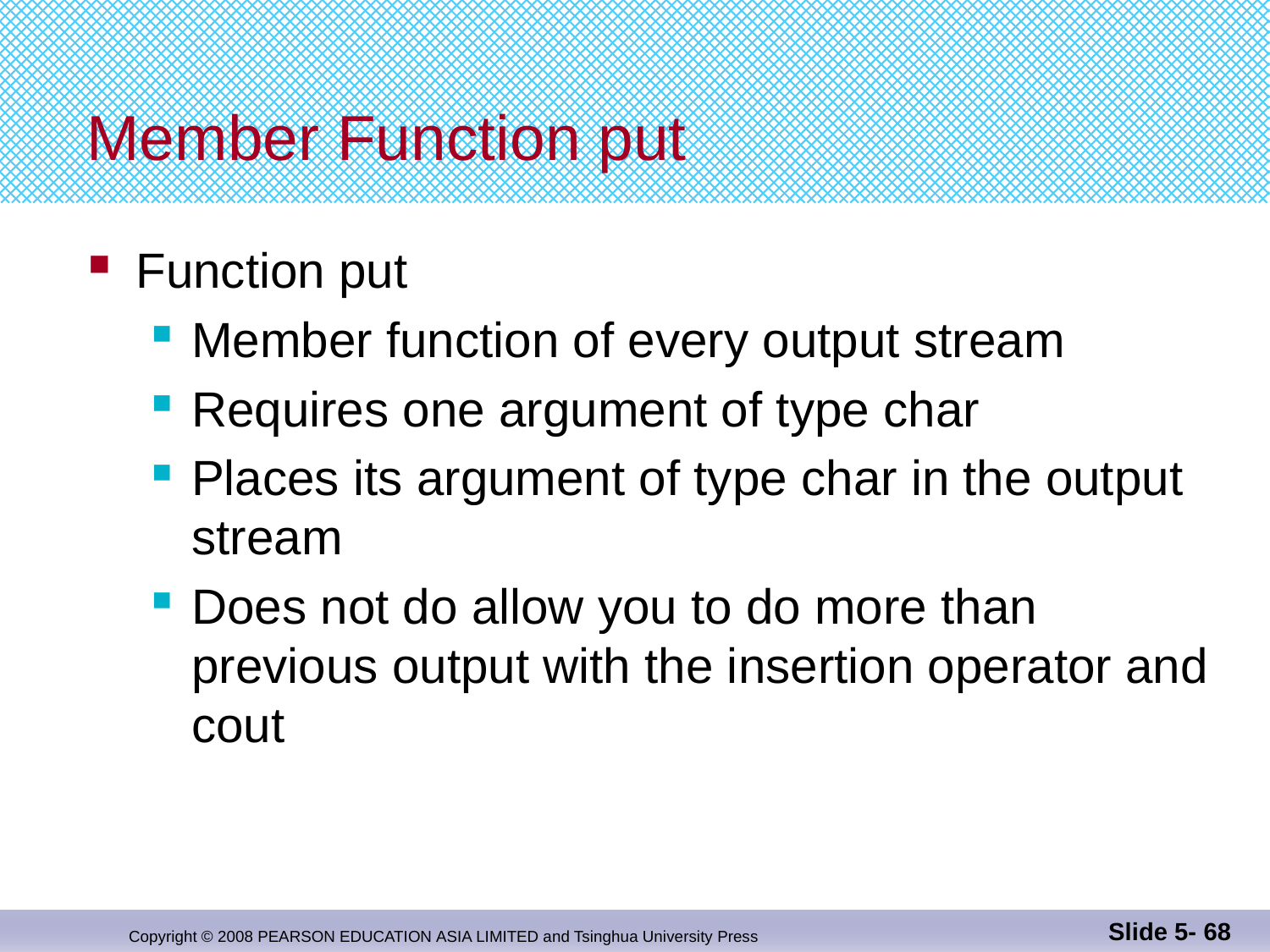

# Member Function put
Function put
Member function of every output stream
Requires one argument of type char
Places its argument of type char in the output stream
Does not do allow you to do more than previous output with the insertion operator and cout
Slide 5- 68